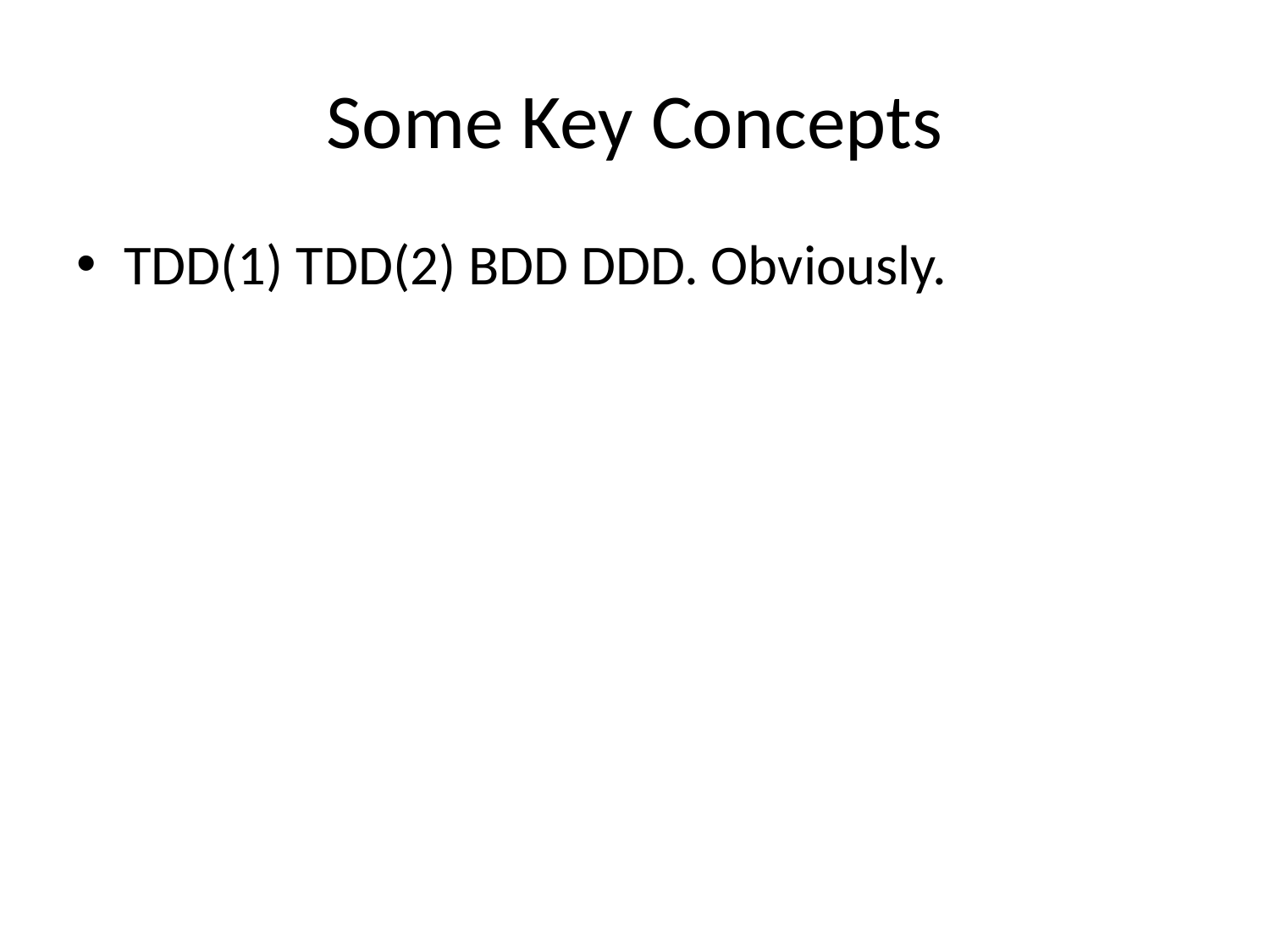

# Some Key Concepts
TDD(1) TDD(2) BDD DDD. Obviously.